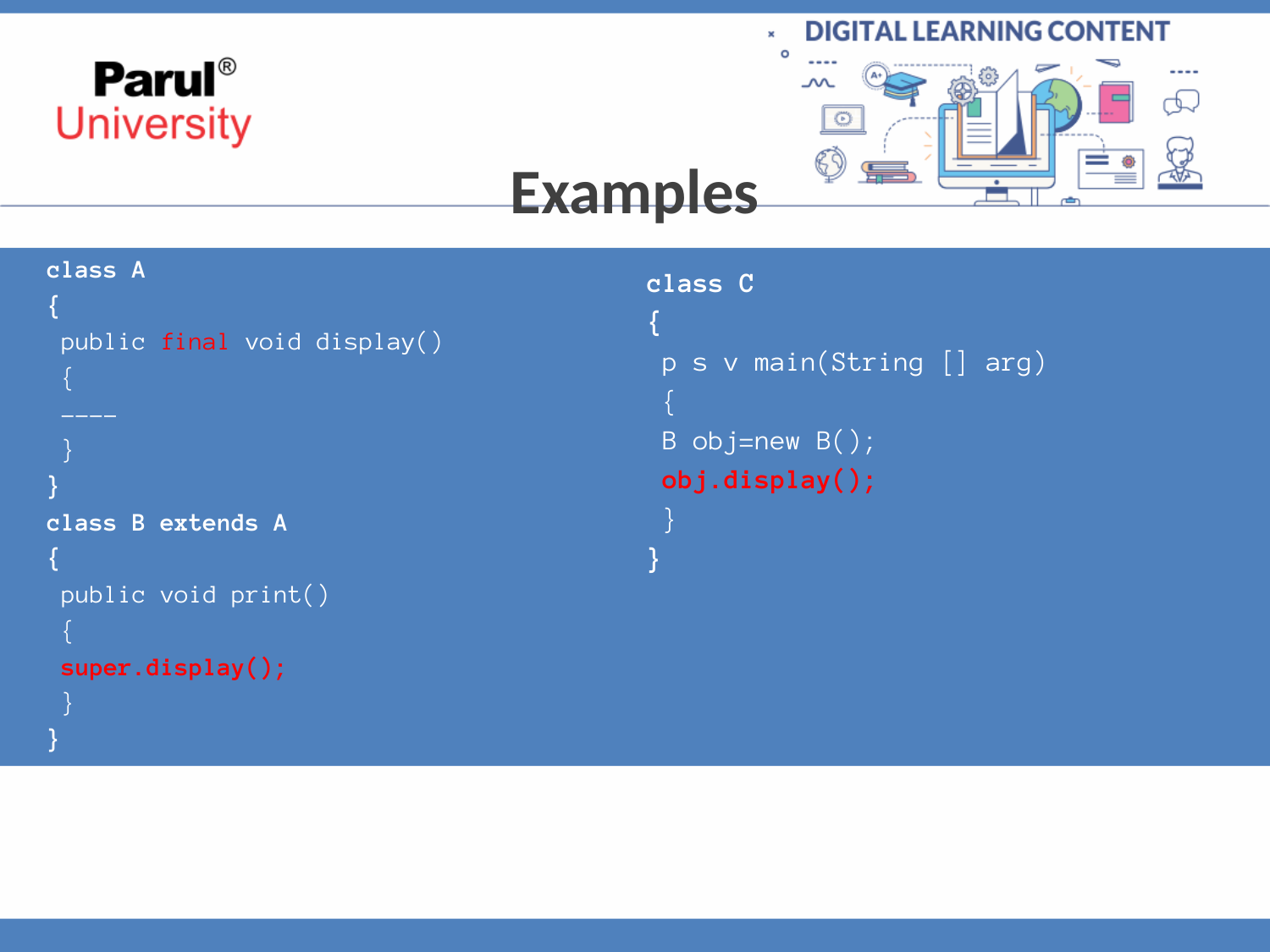

Examples
class A
{
 public final void display()
 {
 ----
 }
}
class B extends A
{
 public void print()
 {
 super.display();
 }
}

class C
{
 p s v main(String [] arg)
 {
 B obj=new B();
 obj.display();
 }
}